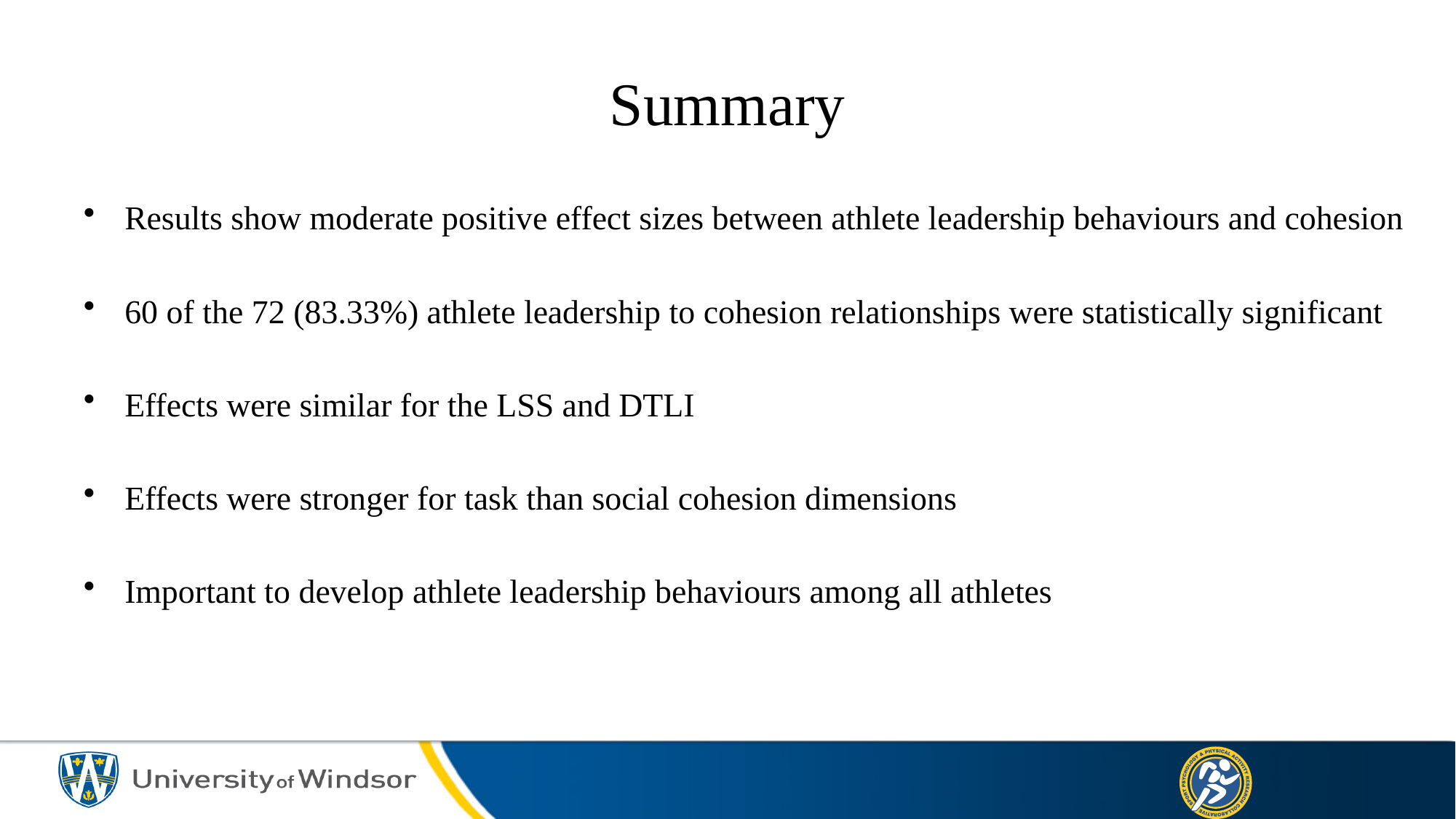

# Summary
Results show moderate positive effect sizes between athlete leadership behaviours and cohesion

60 of the 72 (83.33%) athlete leadership to cohesion relationships were statistically significant

Effects were similar for the LSS and DTLI

Effects were stronger for task than social cohesion dimensions

Important to develop athlete leadership behaviours among all athletes